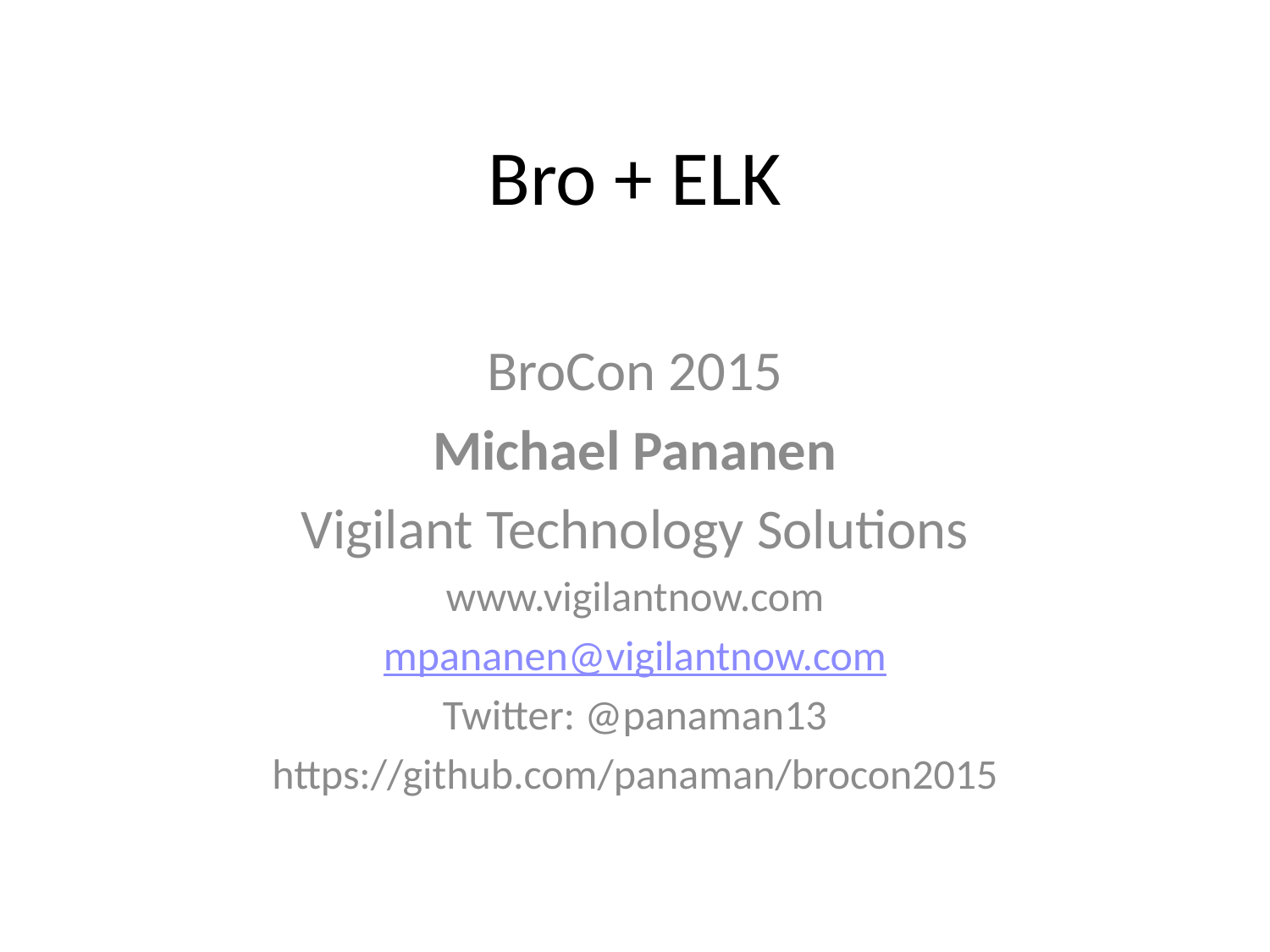

# Bro + ELK
BroCon 2015
Michael Pananen
Vigilant Technology Solutions
www.vigilantnow.com
mpananen@vigilantnow.com
Twitter: @panaman13
https://github.com/panaman/brocon2015